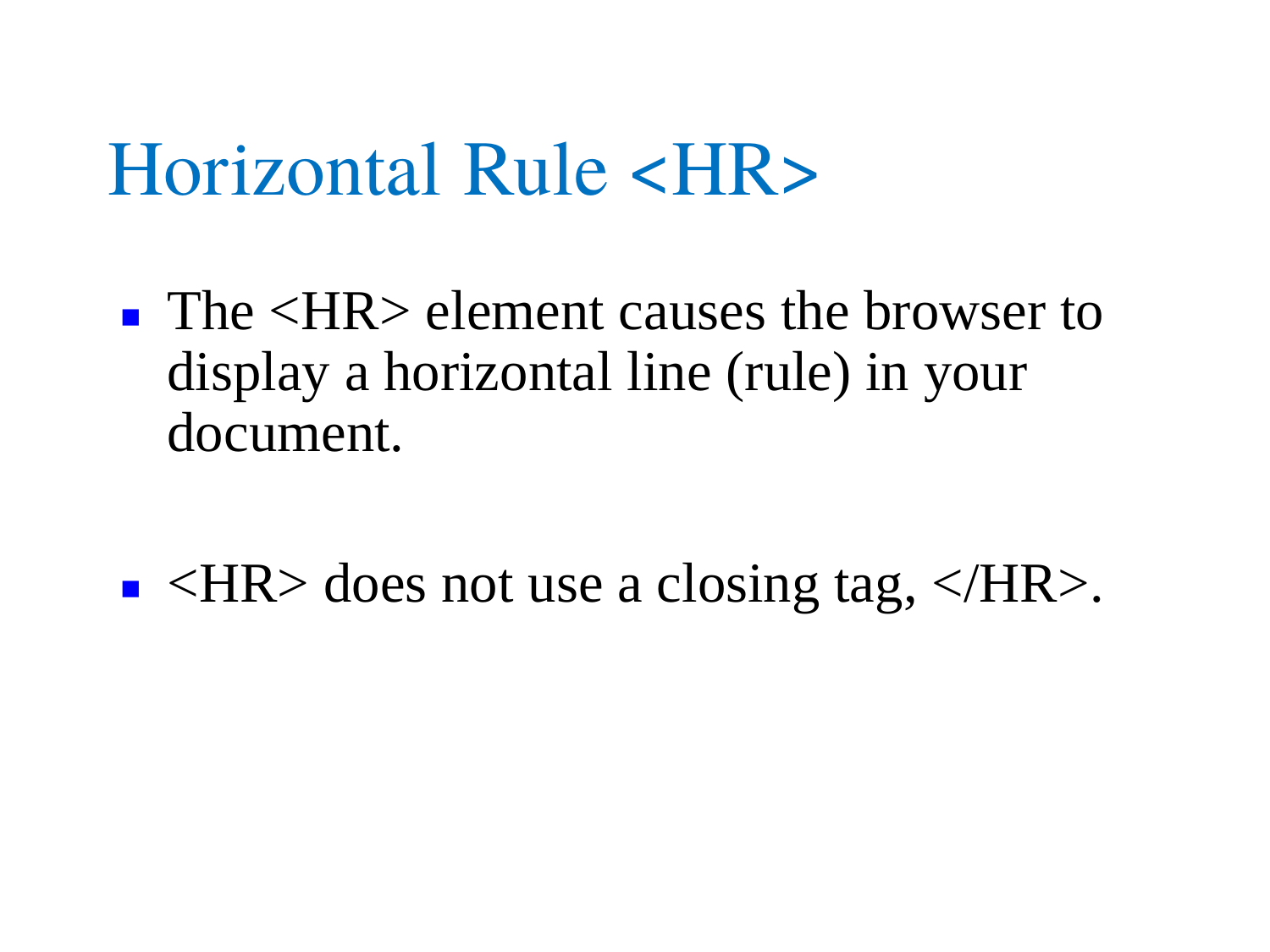

Horizontal Rule <HR>
The <HR> element causes the browser to display a horizontal line (rule) in your document.

<HR> does not use a closing tag, </HR>.